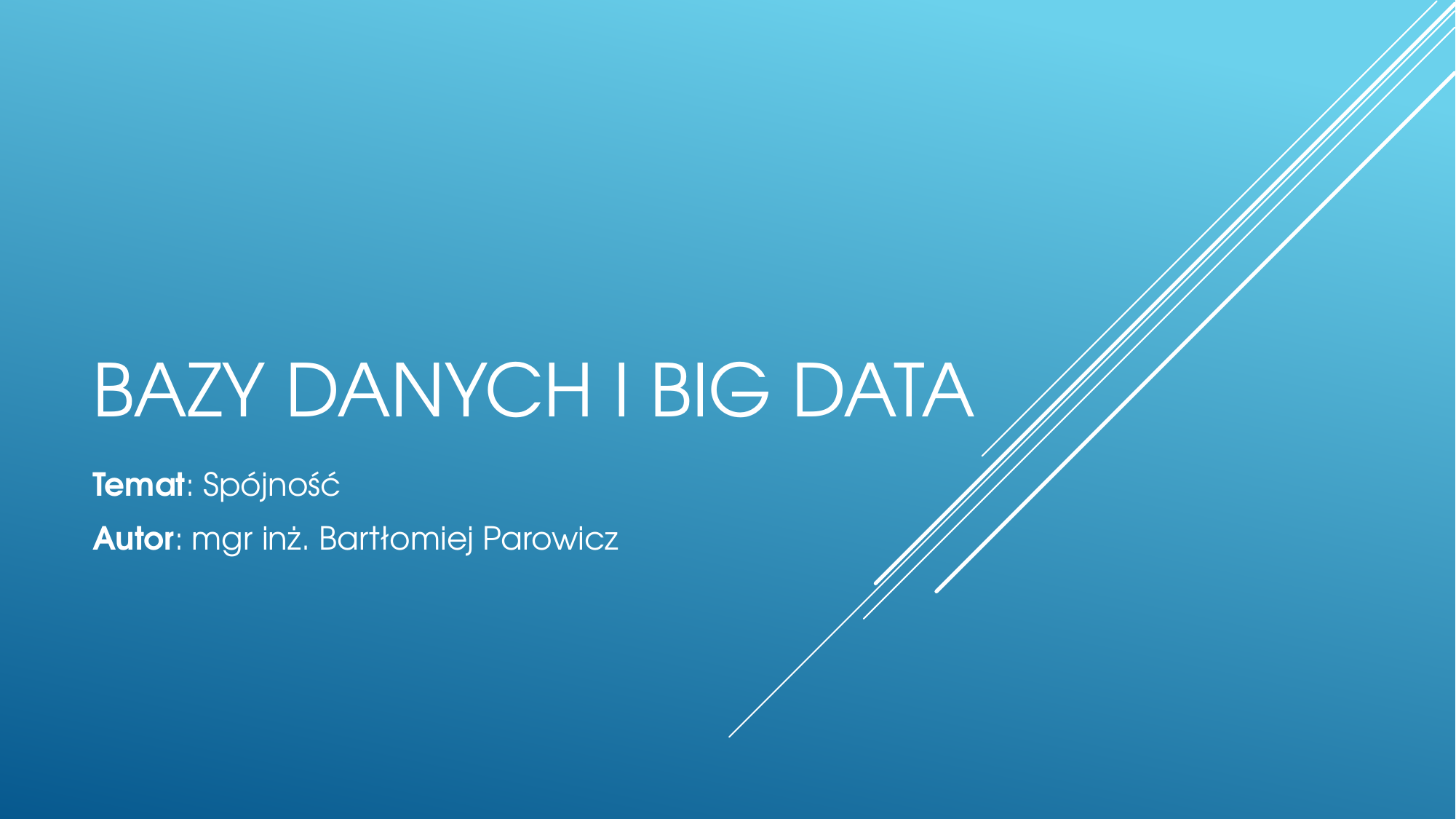

# Bazy Danych i Big Data
Temat: Spójność
Autor: mgr inż. Bartłomiej Parowicz